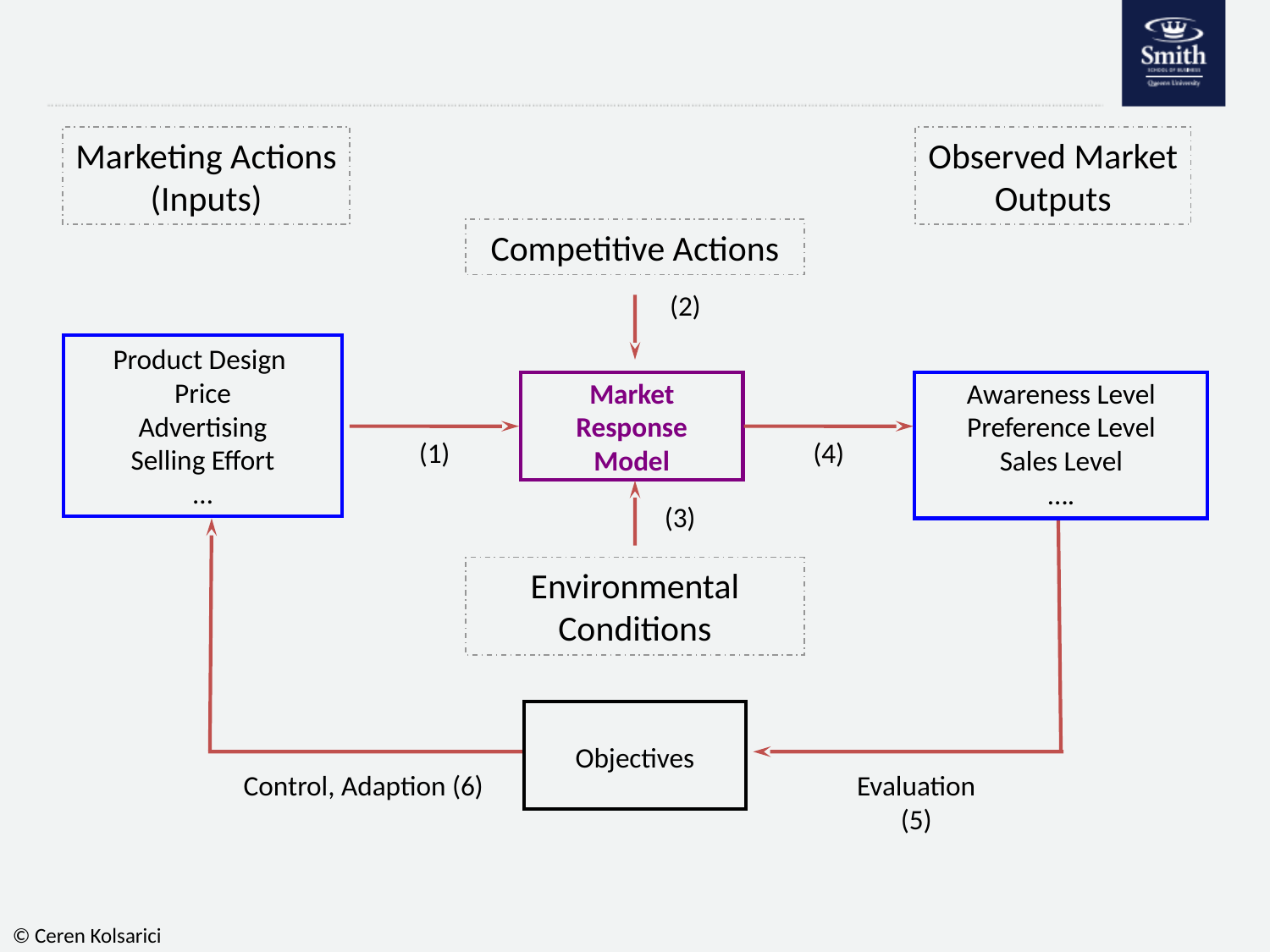

Marketing Actions
(Inputs)
Observed Market
Outputs
Competitive Actions
(2)

Product Design
Price
Advertising
Selling Effort
…

Market
Response
Model
Awareness Level
Preference Level
Sales Level
….

(1)
(4)

(3)

Environmental Conditions

Objectives

Control, Adaption (6)
Evaluation
(5)
© Ceren Kolsarici